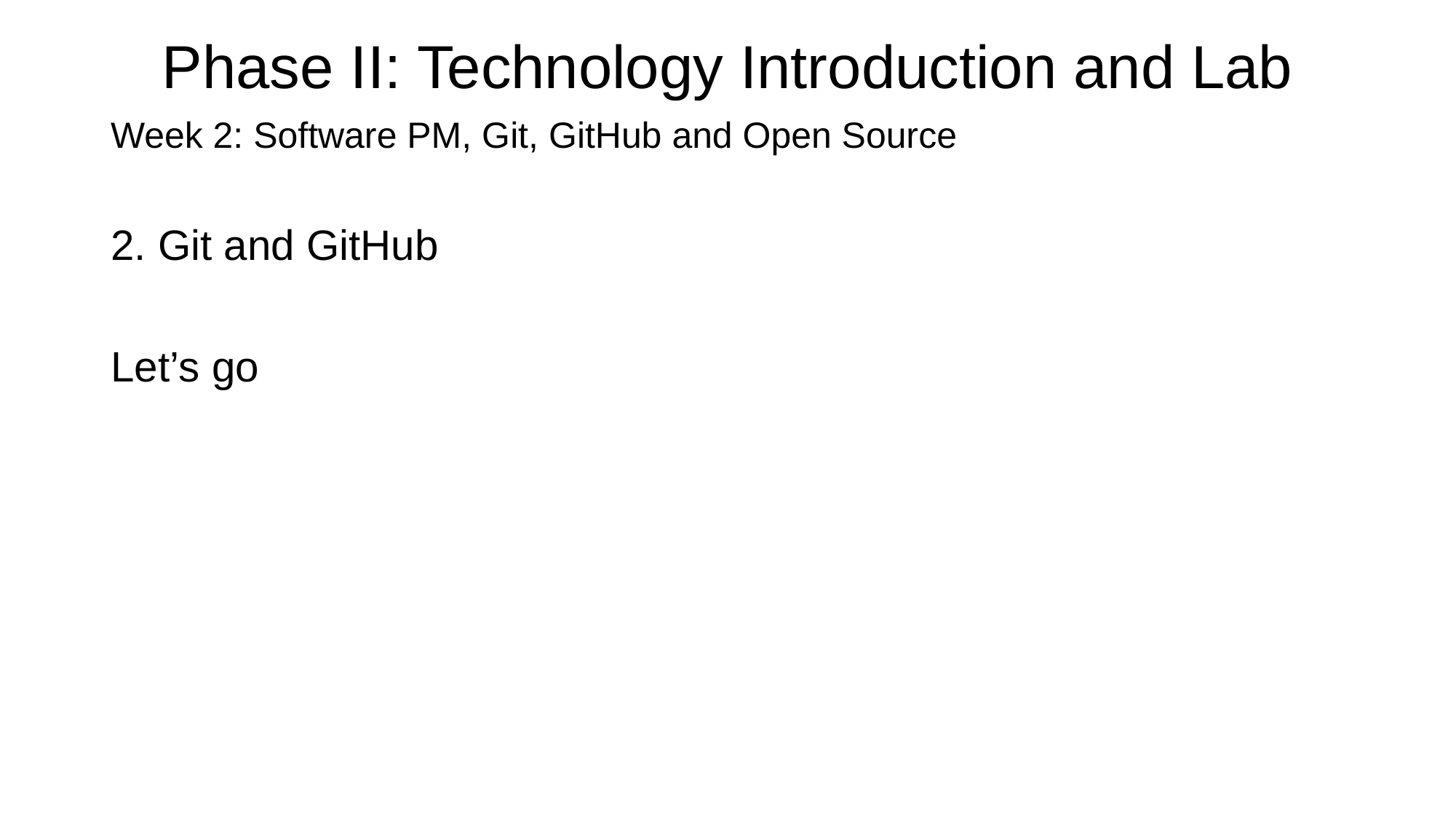

Phase II: Technology Introduction and Lab
Week 2: Software PM, Git, GitHub and Open Source
2. Git and GitHub

Let’s go